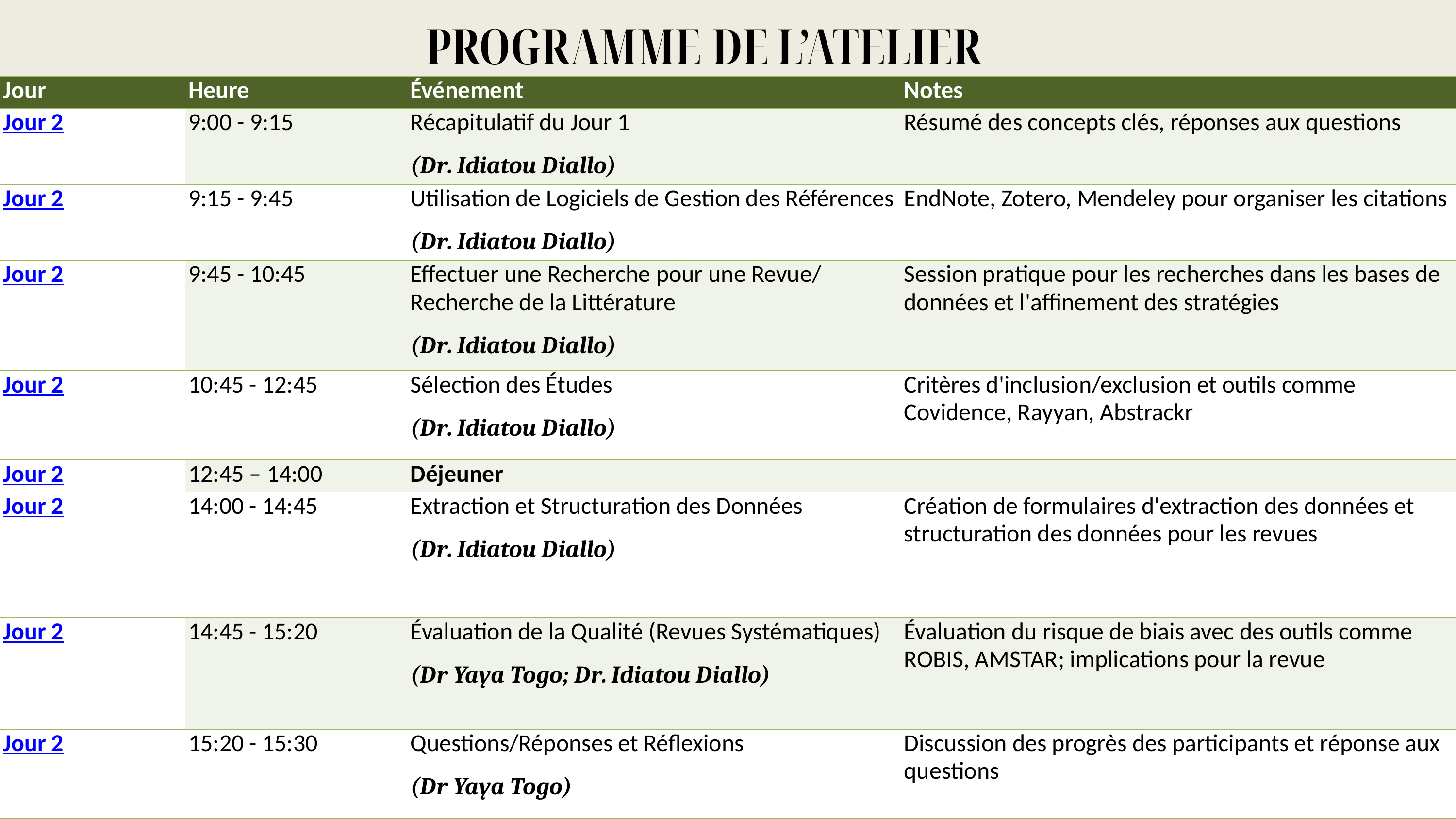

# PROGRAMME DE L’ATELIER
| Jour | Heure | Événement | Notes |
| --- | --- | --- | --- |
| Jour 2 | 9:00 - 9:15 | Récapitulatif du Jour 1 (Dr. Idiatou Diallo) | Résumé des concepts clés, réponses aux questions |
| Jour 2 | 9:15 - 9:45 | Utilisation de Logiciels de Gestion des Références (Dr. Idiatou Diallo) | EndNote, Zotero, Mendeley pour organiser les citations |
| Jour 2 | 9:45 - 10:45 | Effectuer une Recherche pour une Revue/ Recherche de la Littérature (Dr. Idiatou Diallo) | Session pratique pour les recherches dans les bases de données et l'affinement des stratégies |
| Jour 2 | 10:45 - 12:45 | Sélection des Études (Dr. Idiatou Diallo) | Critères d'inclusion/exclusion et outils comme Covidence, Rayyan, Abstrackr |
| Jour 2 | 12:45 – 14:00 | Déjeuner |  |
| Jour 2 | 14:00 - 14:45 | Extraction et Structuration des Données (Dr. Idiatou Diallo) | Création de formulaires d'extraction des données et structuration des données pour les revues |
| Jour 2 | 14:45 - 15:20 | Évaluation de la Qualité (Revues Systématiques) (Dr Yaya Togo; Dr. Idiatou Diallo) | Évaluation du risque de biais avec des outils comme ROBIS, AMSTAR; implications pour la revue |
| Jour 2 | 15:20 - 15:30 | Questions/Réponses et Réflexions (Dr Yaya Togo) | Discussion des progrès des participants et réponse aux questions |